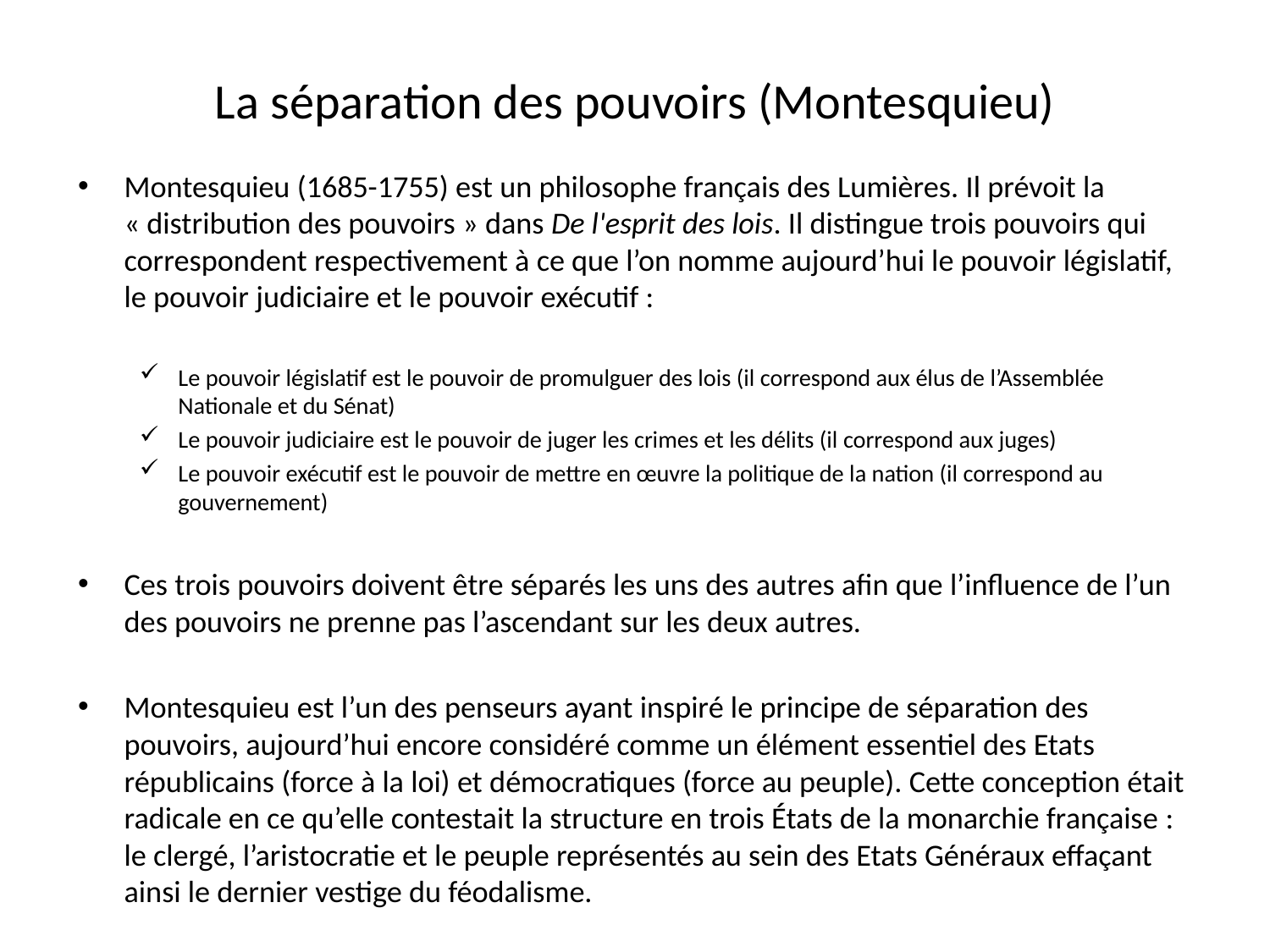

# La séparation des pouvoirs (Montesquieu)
Montesquieu (1685-1755) est un philosophe français des Lumières. Il prévoit la « distribution des pouvoirs » dans De l'esprit des lois. Il distingue trois pouvoirs qui correspondent respectivement à ce que l’on nomme aujourd’hui le pouvoir législatif, le pouvoir judiciaire et le pouvoir exécutif :

Le pouvoir législatif est le pouvoir de promulguer des lois (il correspond aux élus de l’Assemblée Nationale et du Sénat)
Le pouvoir judiciaire est le pouvoir de juger les crimes et les délits (il correspond aux juges)
Le pouvoir exécutif est le pouvoir de mettre en œuvre la politique de la nation (il correspond au gouvernement)

Ces trois pouvoirs doivent être séparés les uns des autres afin que l’influence de l’un des pouvoirs ne prenne pas l’ascendant sur les deux autres.

Montesquieu est l’un des penseurs ayant inspiré le principe de séparation des pouvoirs, aujourd’hui encore considéré comme un élément essentiel des Etats républicains (force à la loi) et démocratiques (force au peuple). Cette conception était radicale en ce qu’elle contestait la structure en trois États de la monarchie française : le clergé, l’aristocratie et le peuple représentés au sein des Etats Généraux effaçant ainsi le dernier vestige du féodalisme.